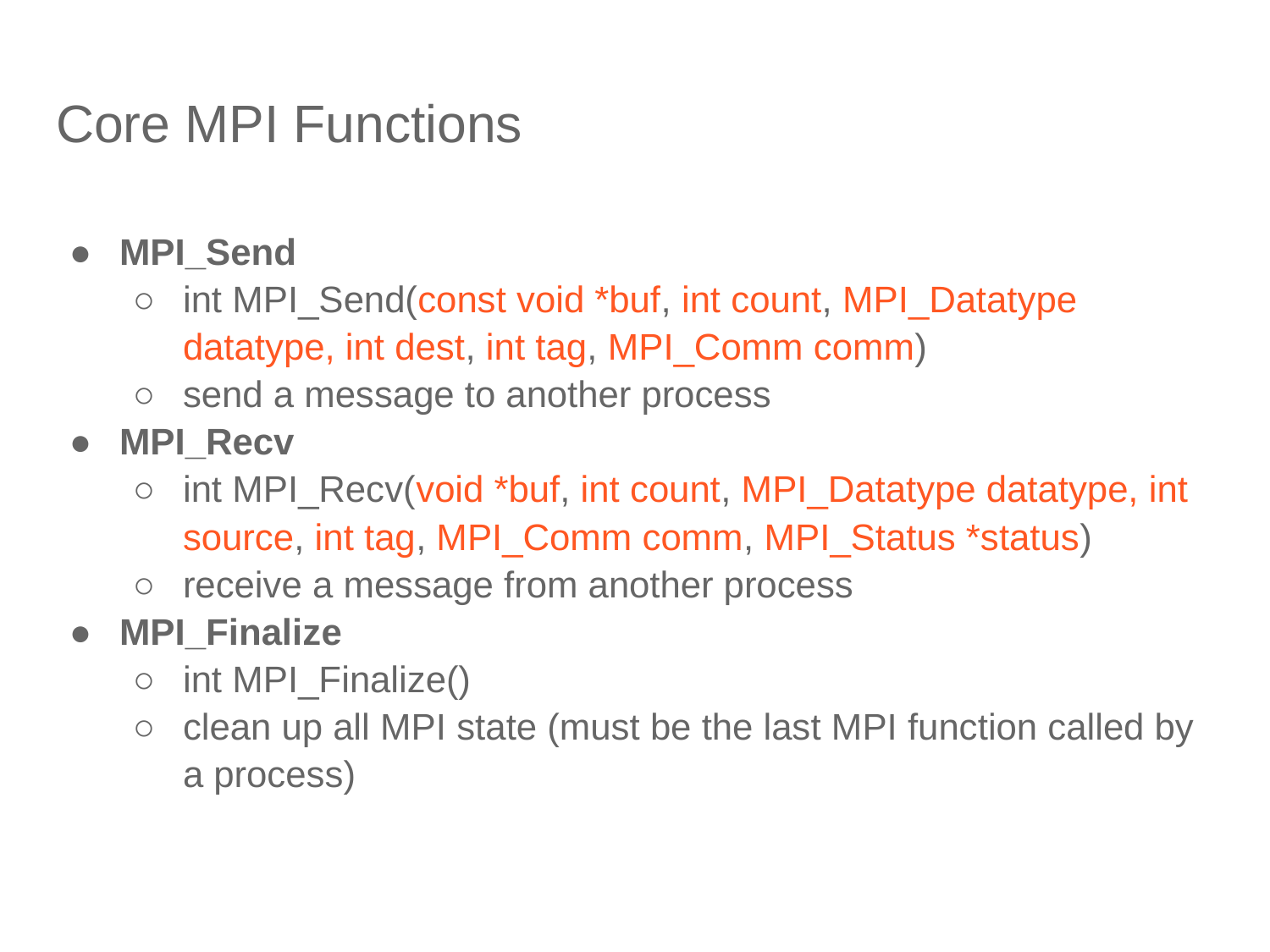

# Core MPI Functions
MPI_Send
int MPI_Send(const void *buf, int count, MPI_Datatype datatype, int dest, int tag, MPI_Comm comm)
send a message to another process
MPI_Recv
int MPI_Recv(void *buf, int count, MPI_Datatype datatype, int source, int tag, MPI_Comm comm, MPI_Status *status)
receive a message from another process
MPI_Finalize
int MPI_Finalize()
clean up all MPI state (must be the last MPI function called by a process)